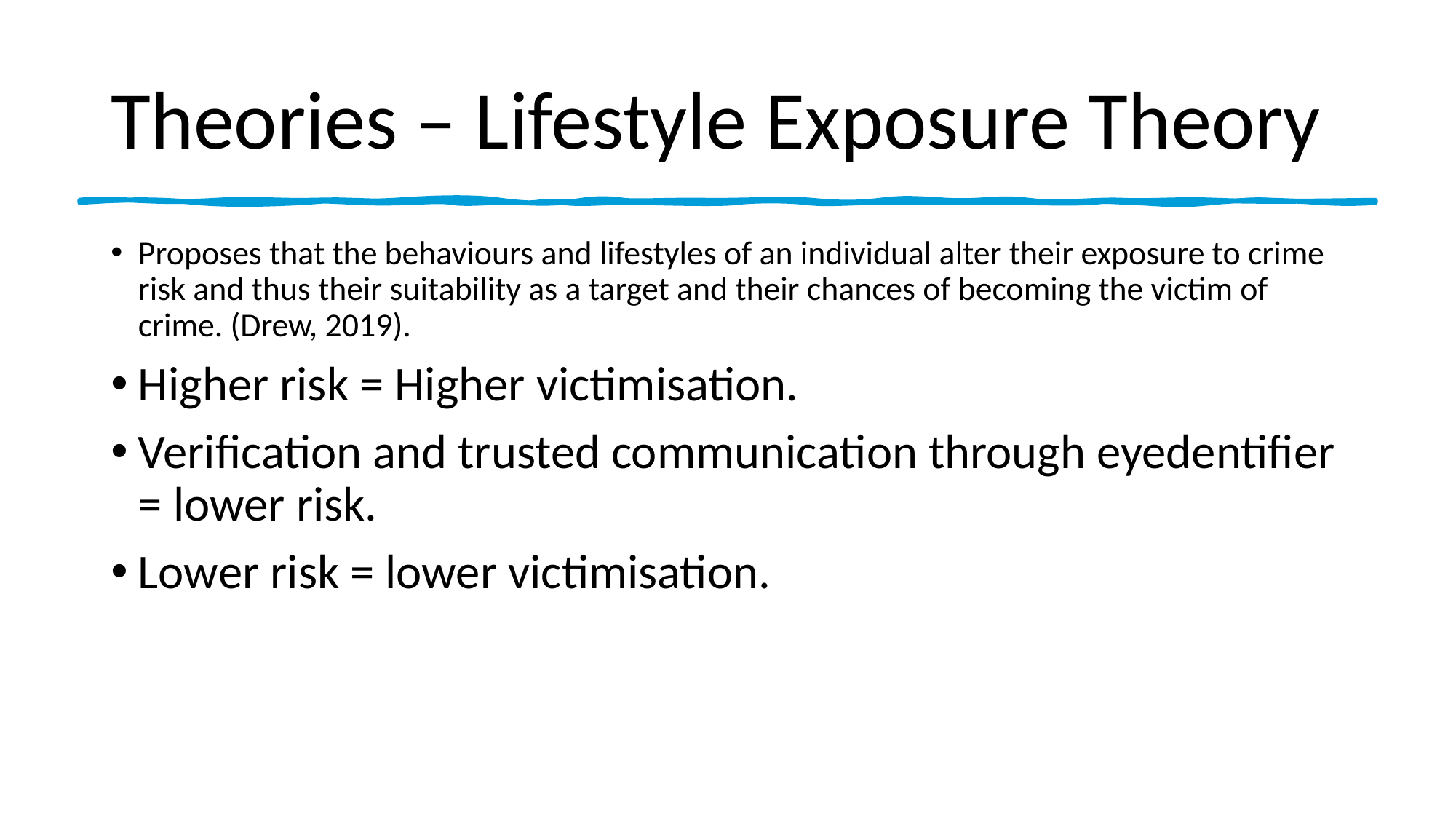

# Theories – Lifestyle Exposure Theory

Proposes that the behaviours and lifestyles of an individual alter their exposure to crime risk and thus their suitability as a target and their chances of becoming the victim of crime. (Drew, 2019).
Higher risk = Higher victimisation.
Verification and trusted communication through eyedentifier = lower risk.
Lower risk = lower victimisation.